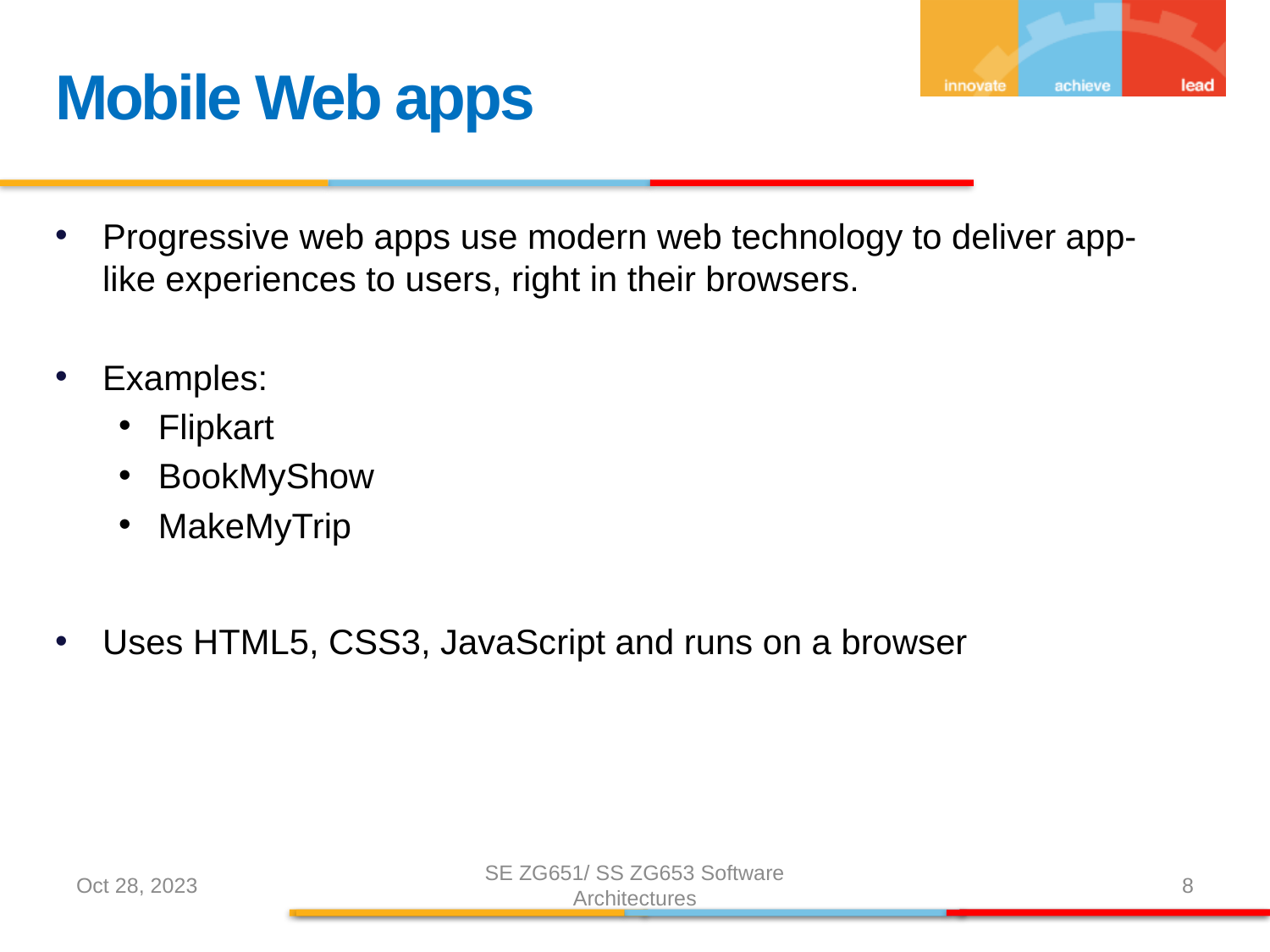

Mobile Web apps
Progressive web apps use modern web technology to deliver app-like experiences to users, right in their browsers.

Examples:
Flipkart
BookMyShow
MakeMyTrip

Uses HTML5, CSS3, JavaScript and runs on a browser

Oct 28, 2023
SE ZG651/ SS ZG653 Software Architectures
8